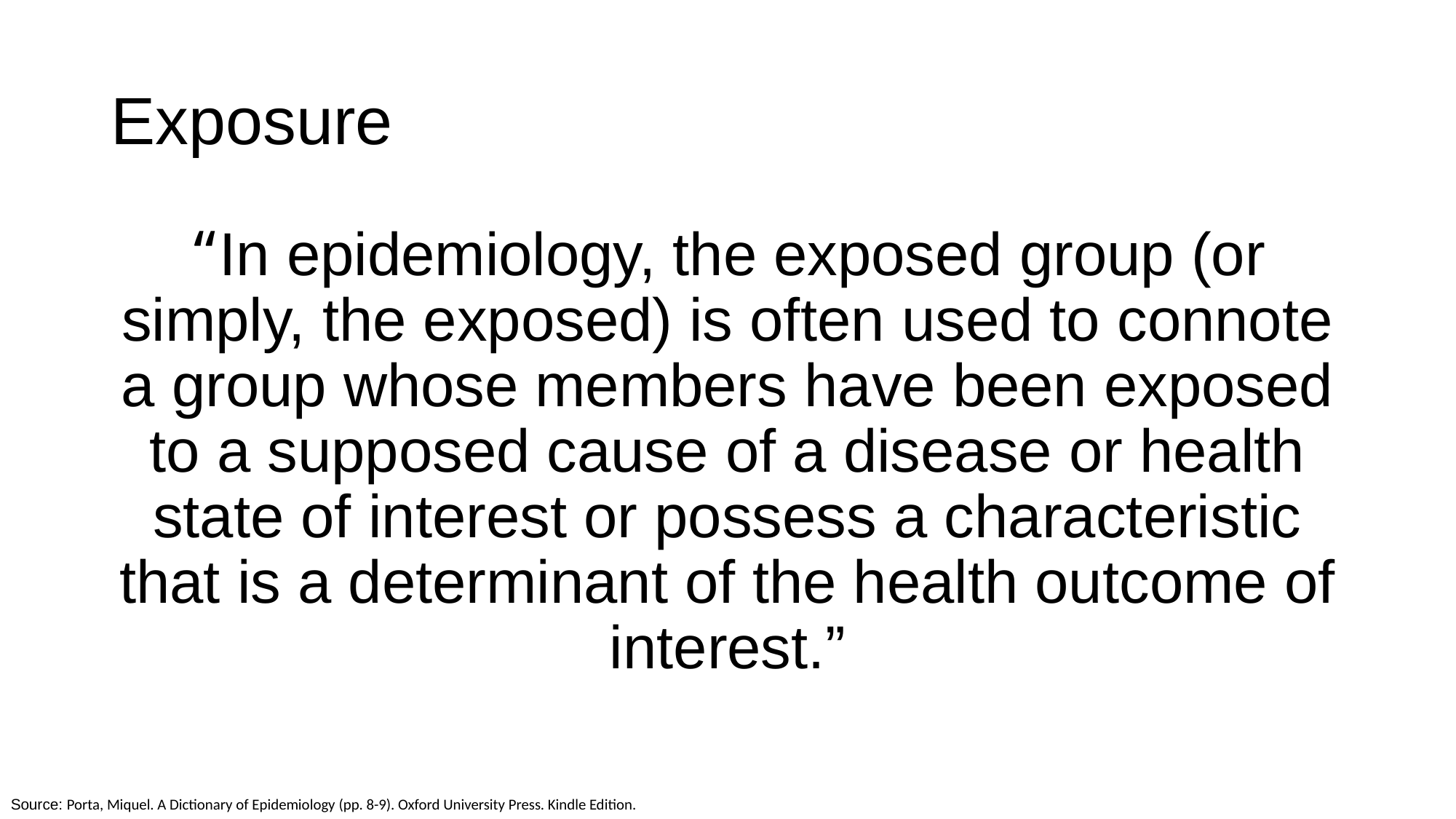

# Exposure
“﻿In epidemiology, the exposed group (or simply, the exposed) is often used to connote a group whose members have been exposed to a supposed cause of a disease or health state of interest or possess a characteristic that is a determinant of the health outcome of interest.”
Source: Porta, Miquel. A Dictionary of Epidemiology (pp. 8-9). Oxford University Press. Kindle Edition.